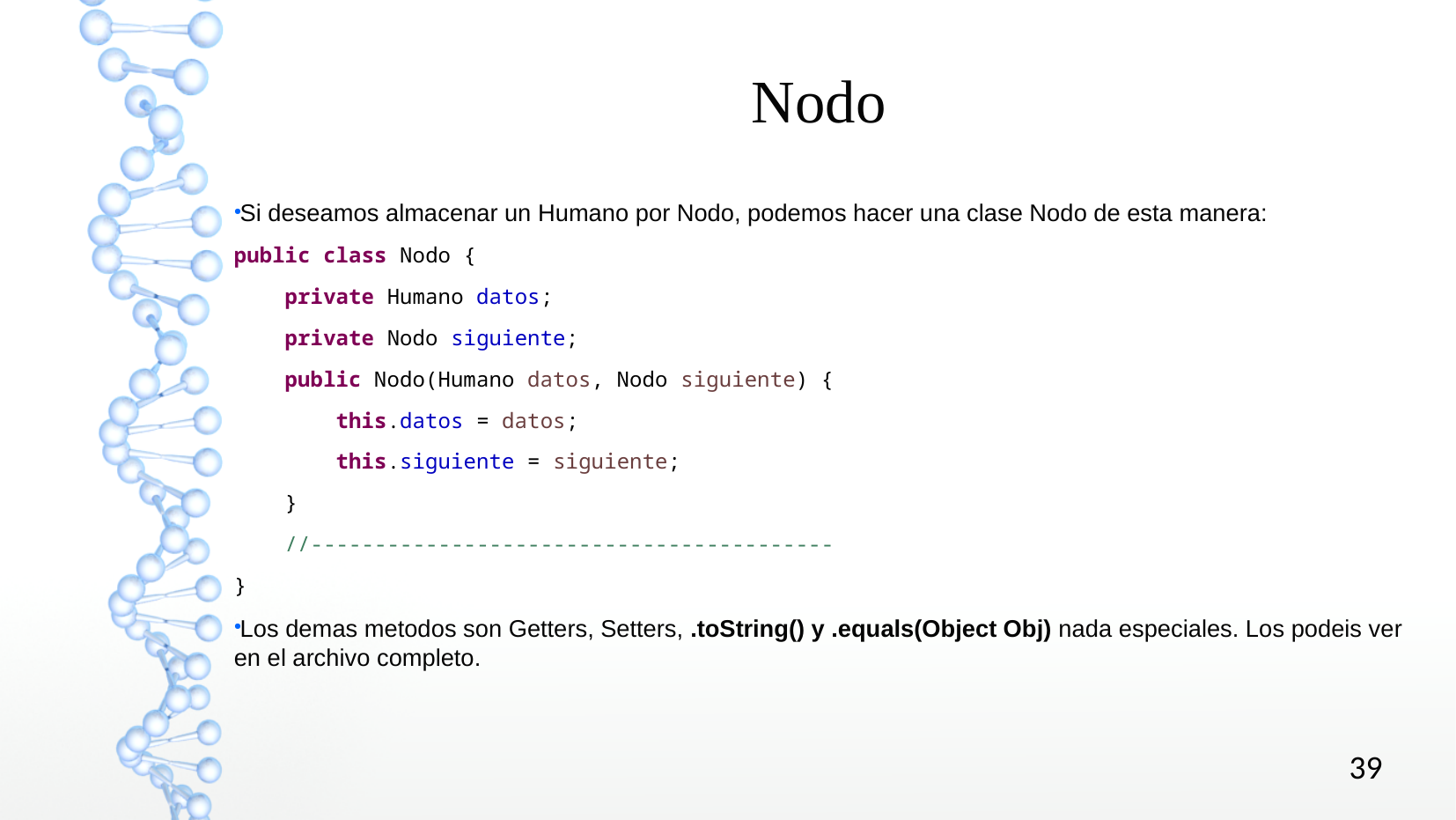

Nodo
Si deseamos almacenar un Humano por Nodo, podemos hacer una clase Nodo de esta manera:
public class Nodo {
    private Humano datos;
    private Nodo siguiente;
    public Nodo(Humano datos, Nodo siguiente) {
        this.datos = datos;
        this.siguiente = siguiente;
    }
    //-----------------------------------------
}
Los demas metodos son Getters, Setters, .toString() y .equals(Object Obj) nada especiales. Los podeis ver en el archivo completo.
39